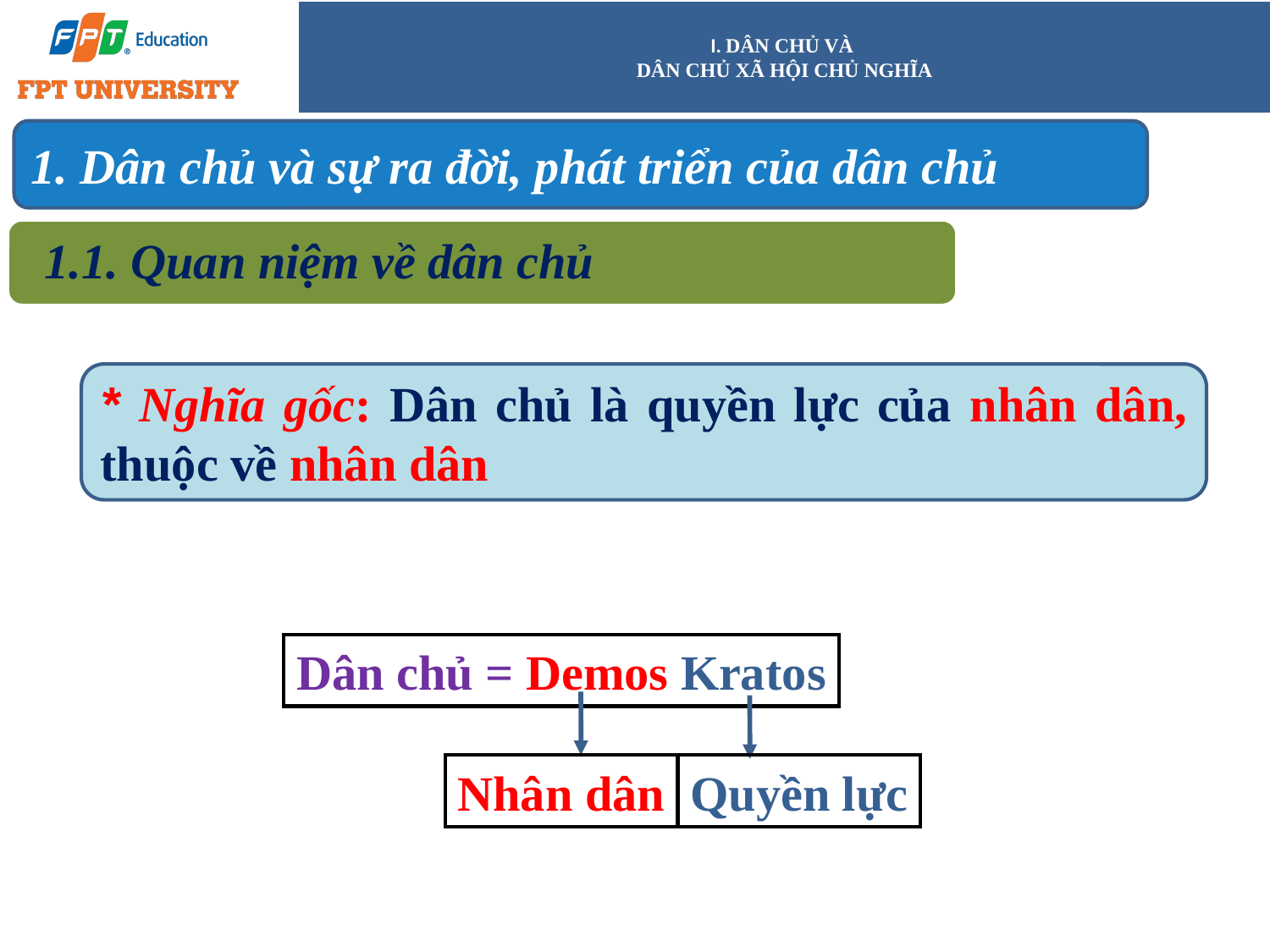

# I. DÂN CHỦ VÀ DÂN CHỦ XÃ HỘI CHỦ NGHĨA

1. Dân chủ và sự ra đời, phát triển của dân chủ

1.1. Quan niệm về dân chủ
* Nghĩa gốc: Dân chủ là quyền lực của nhân dân, thuộc về nhân dân
Dân chủ = Demos Kratos

Nhân dân
Quyền lực